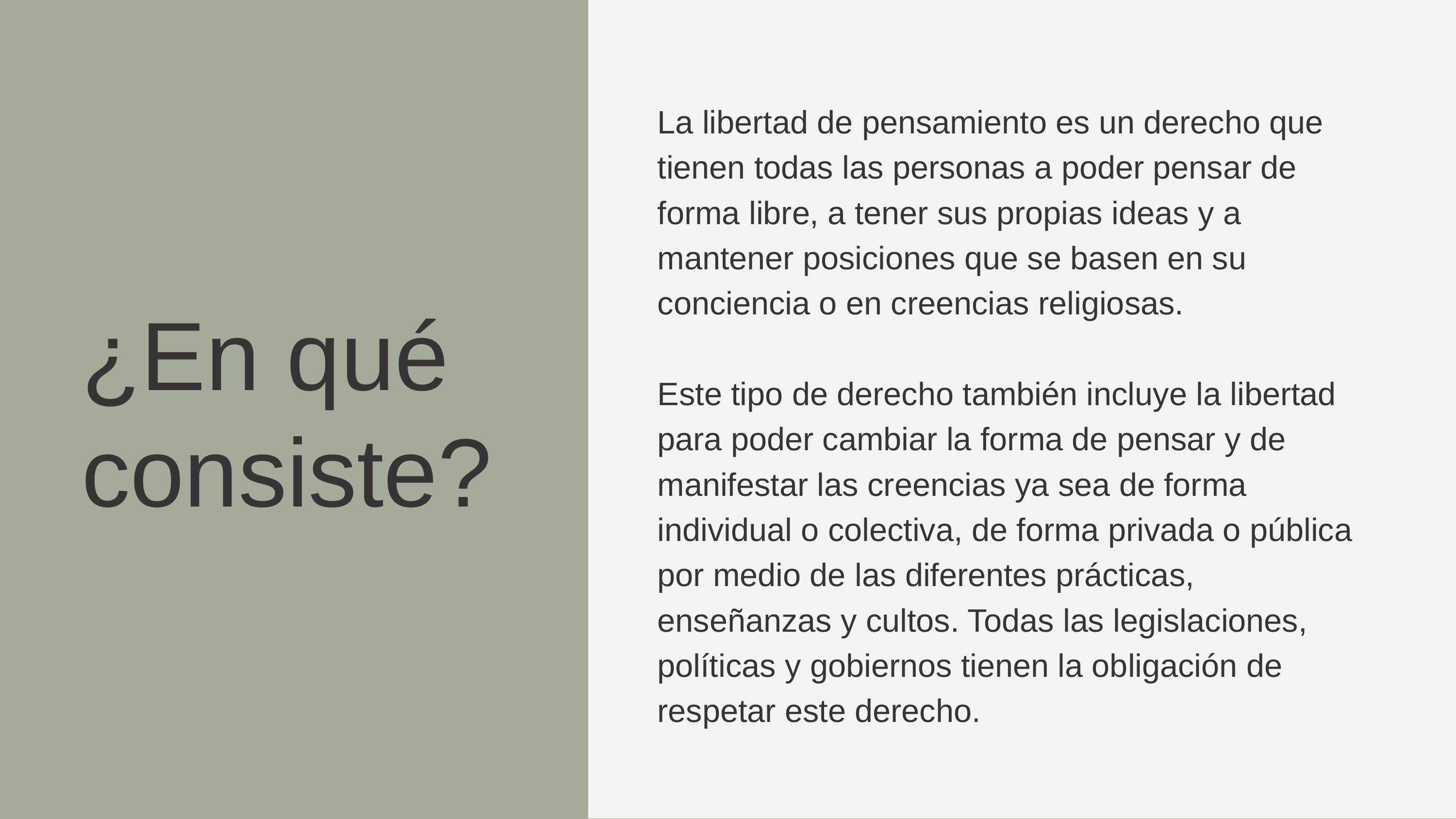

La libertad de pensamiento es un derecho que tienen todas las personas a poder pensar de forma libre, a tener sus propias ideas y a mantener posiciones que se basen en su conciencia o en creencias religiosas.

Este tipo de derecho también incluye la libertad para poder cambiar la forma de pensar y de manifestar las creencias ya sea de forma individual o colectiva, de forma privada o pública por medio de las diferentes prácticas, enseñanzas y cultos. Todas las legislaciones, políticas y gobiernos tienen la obligación de respetar este derecho.
¿En qué consiste?